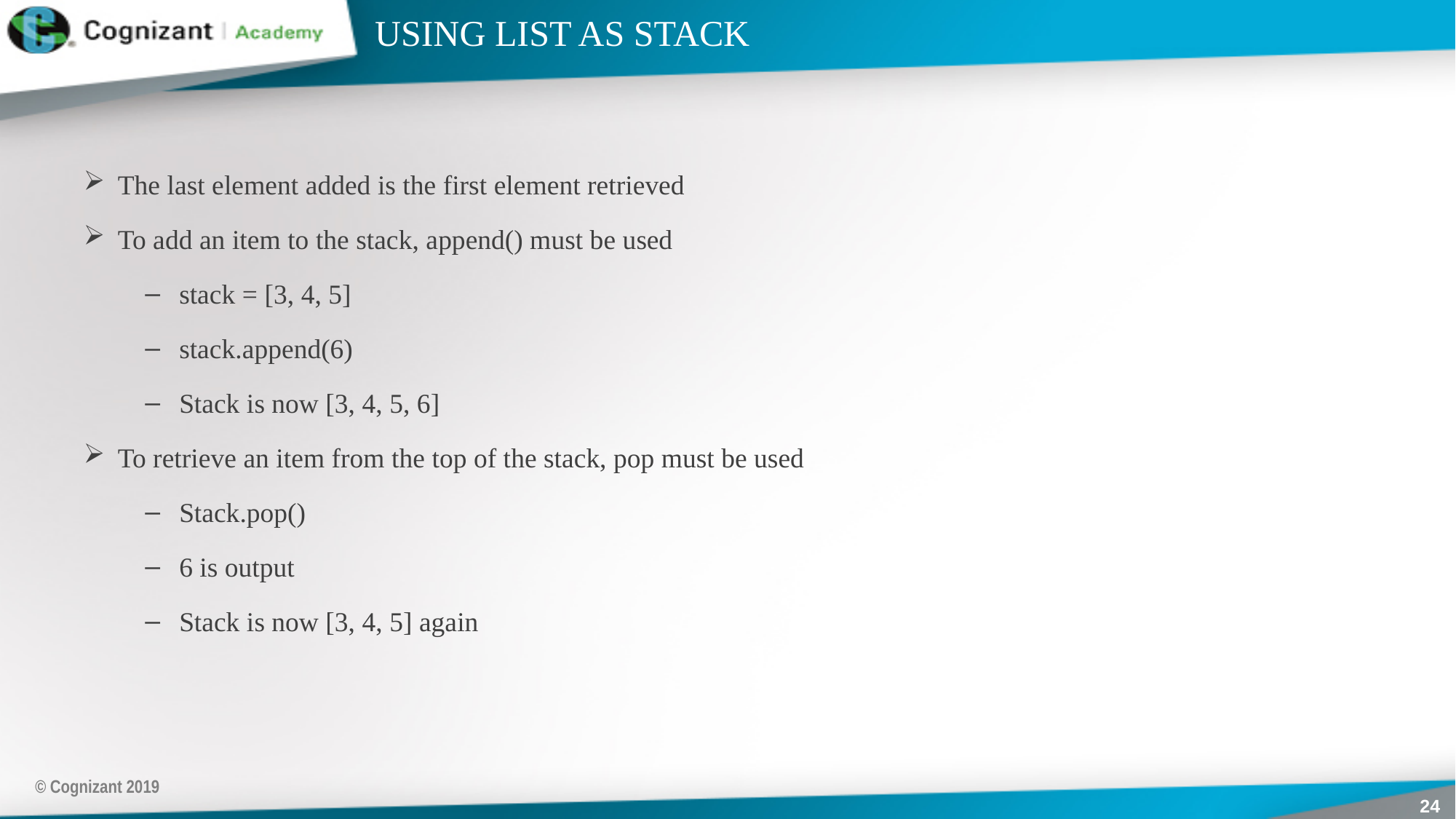

# USING LIST AS STACK
The last element added is the first element retrieved
To add an item to the stack, append() must be used
stack = [3, 4, 5]
stack.append(6)
Stack is now [3, 4, 5, 6]
To retrieve an item from the top of the stack, pop must be used
Stack.pop()
6 is output
Stack is now [3, 4, 5] again

© Cognizant 2019
24